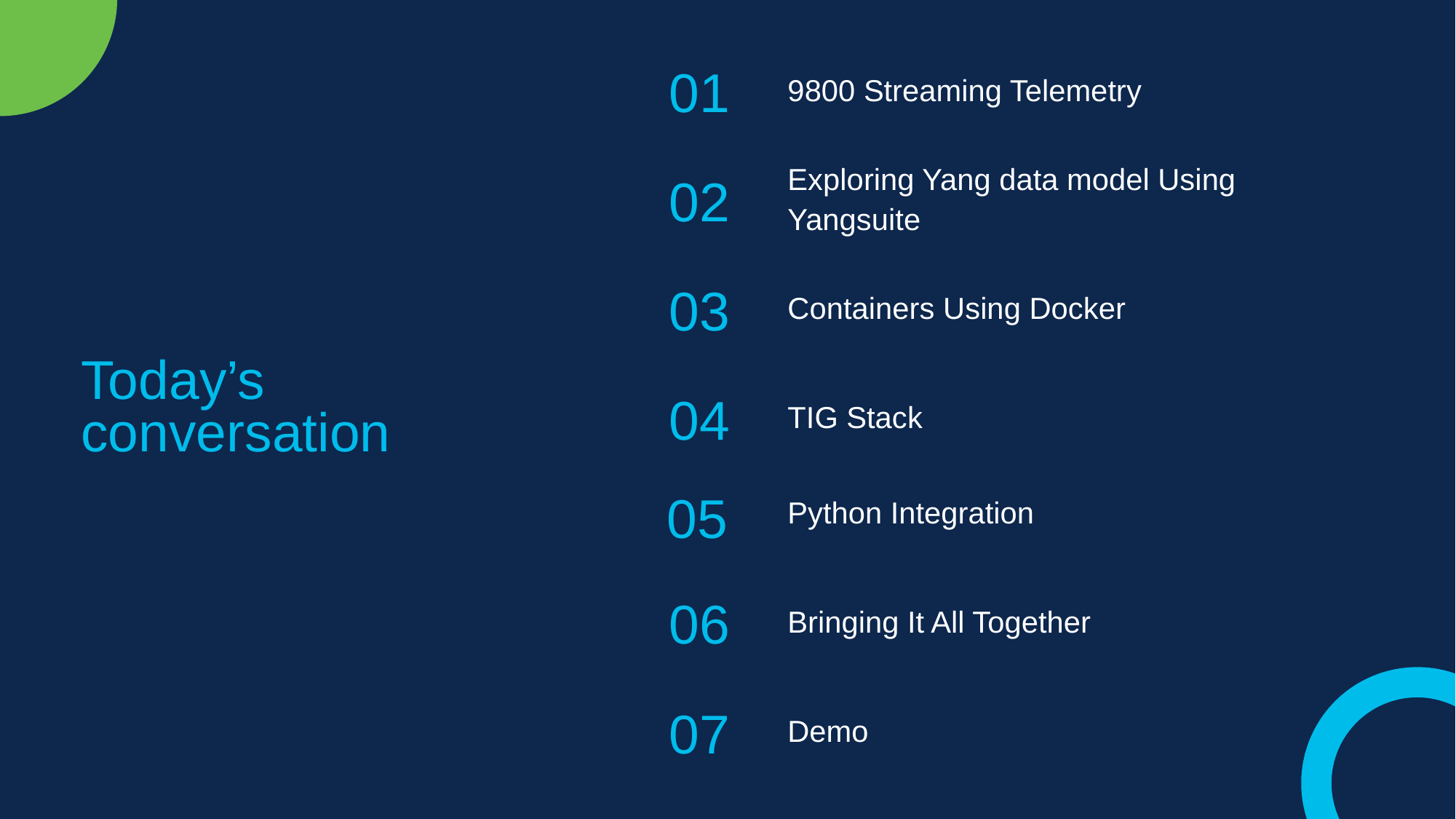

01
9800 Streaming Telemetry
Exploring Yang data model Using Yangsuite
02
# Today’s conversation
03
Containers Using Docker
04
TIG Stack
Python Integration
05
06
Bringing It All Together
07
Demo